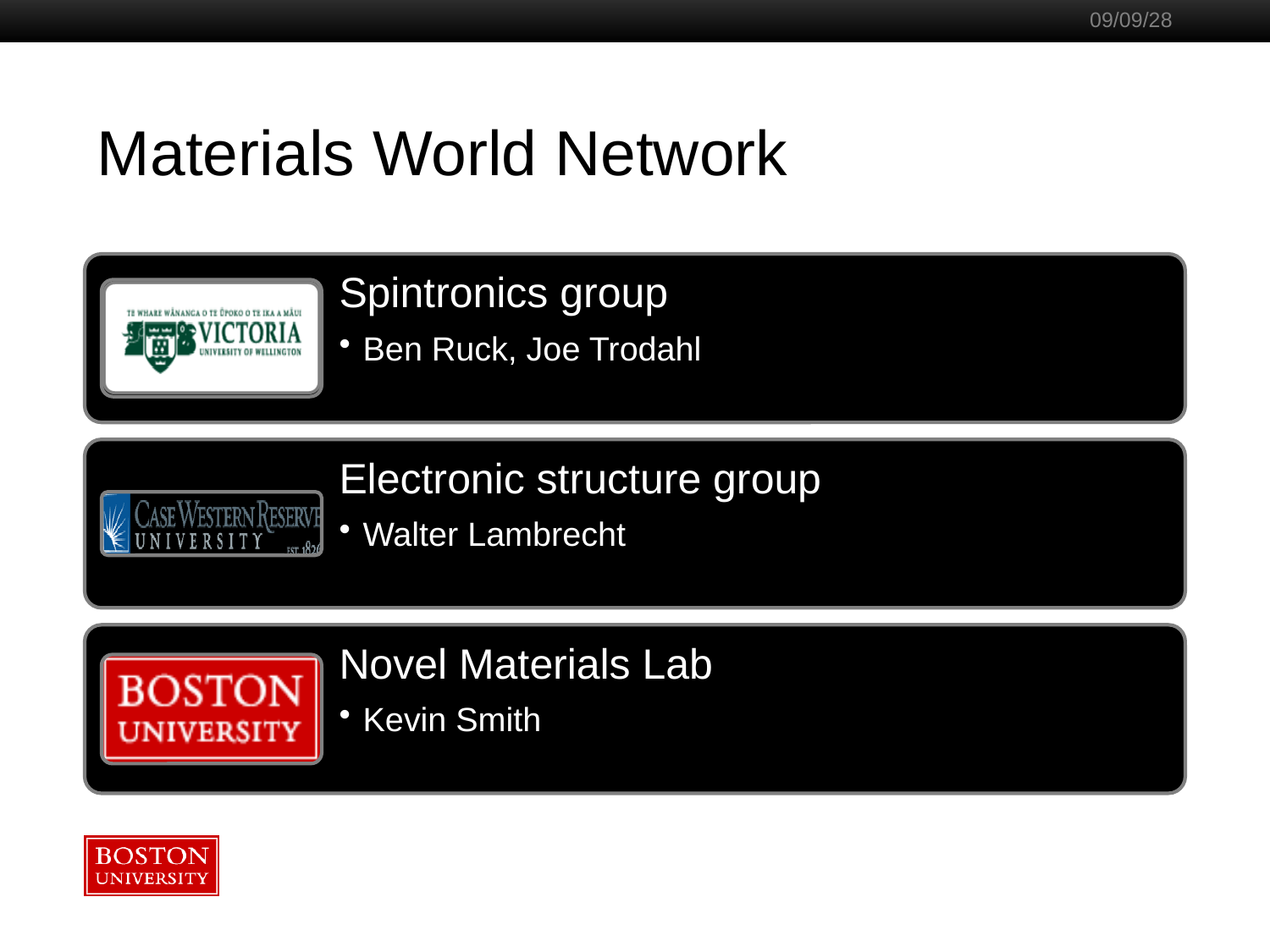

09/09/28
# Materials World Network
Spintronics group
Ben Ruck, Joe Trodahl

Electronic structure group
Walter Lambrecht

Novel Materials Lab
Kevin Smith